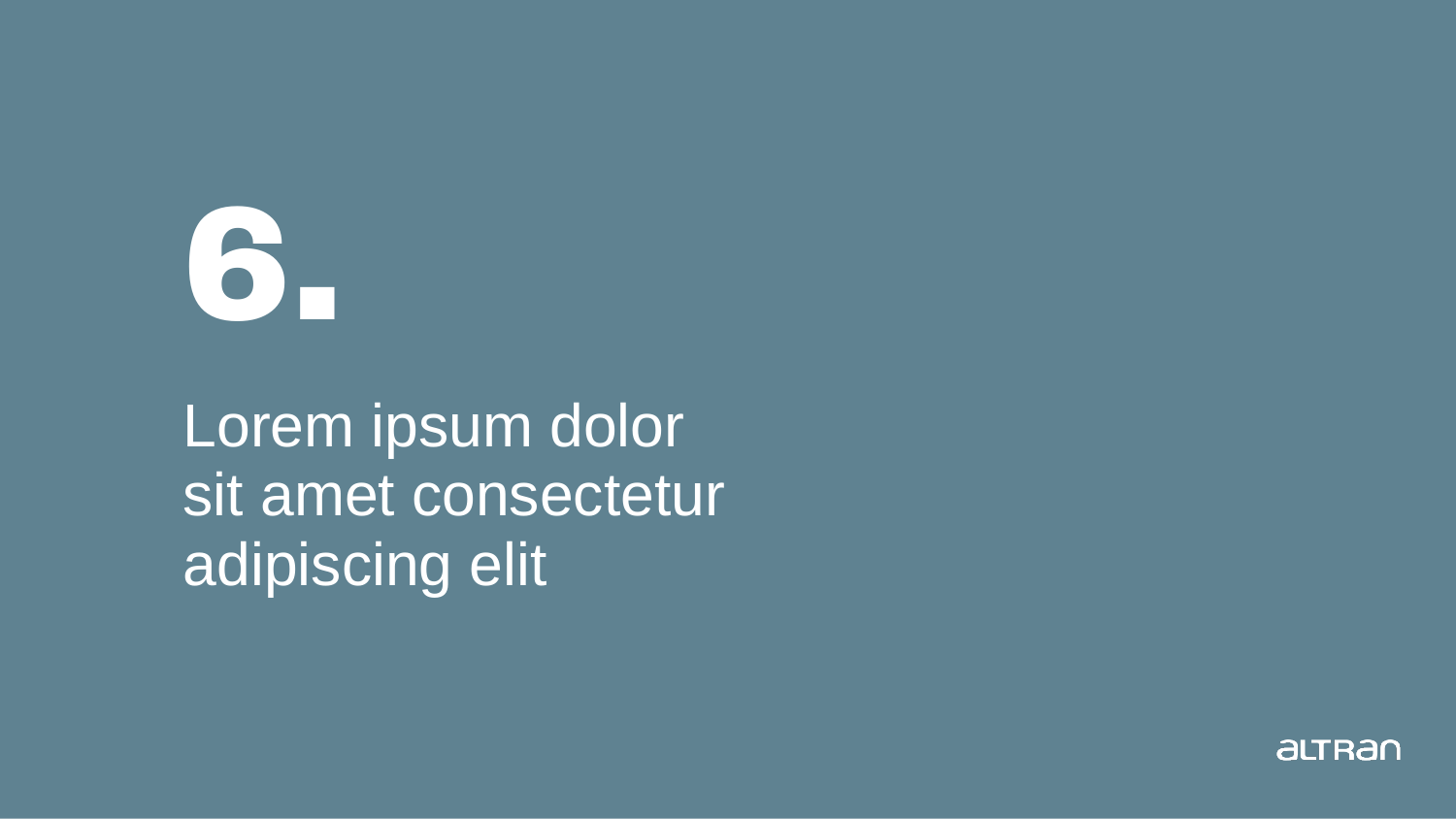

# 6.
Lorem ipsum dolor
sit amet consectetur
adipiscing elit
Presentation title
24
Date